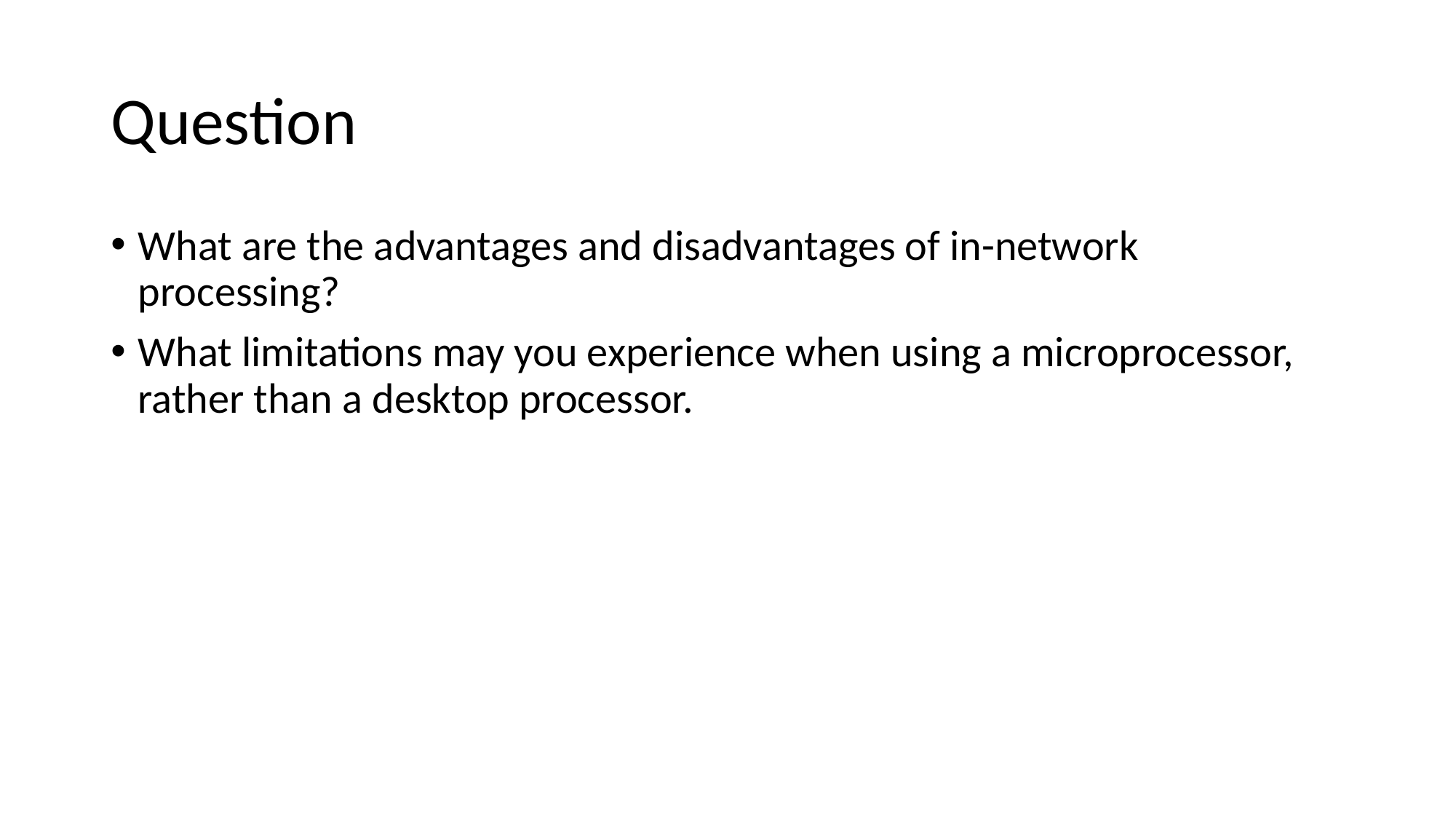

# Question
What are the advantages and disadvantages of in-network processing?
What limitations may you experience when using a microprocessor, rather than a desktop processor.